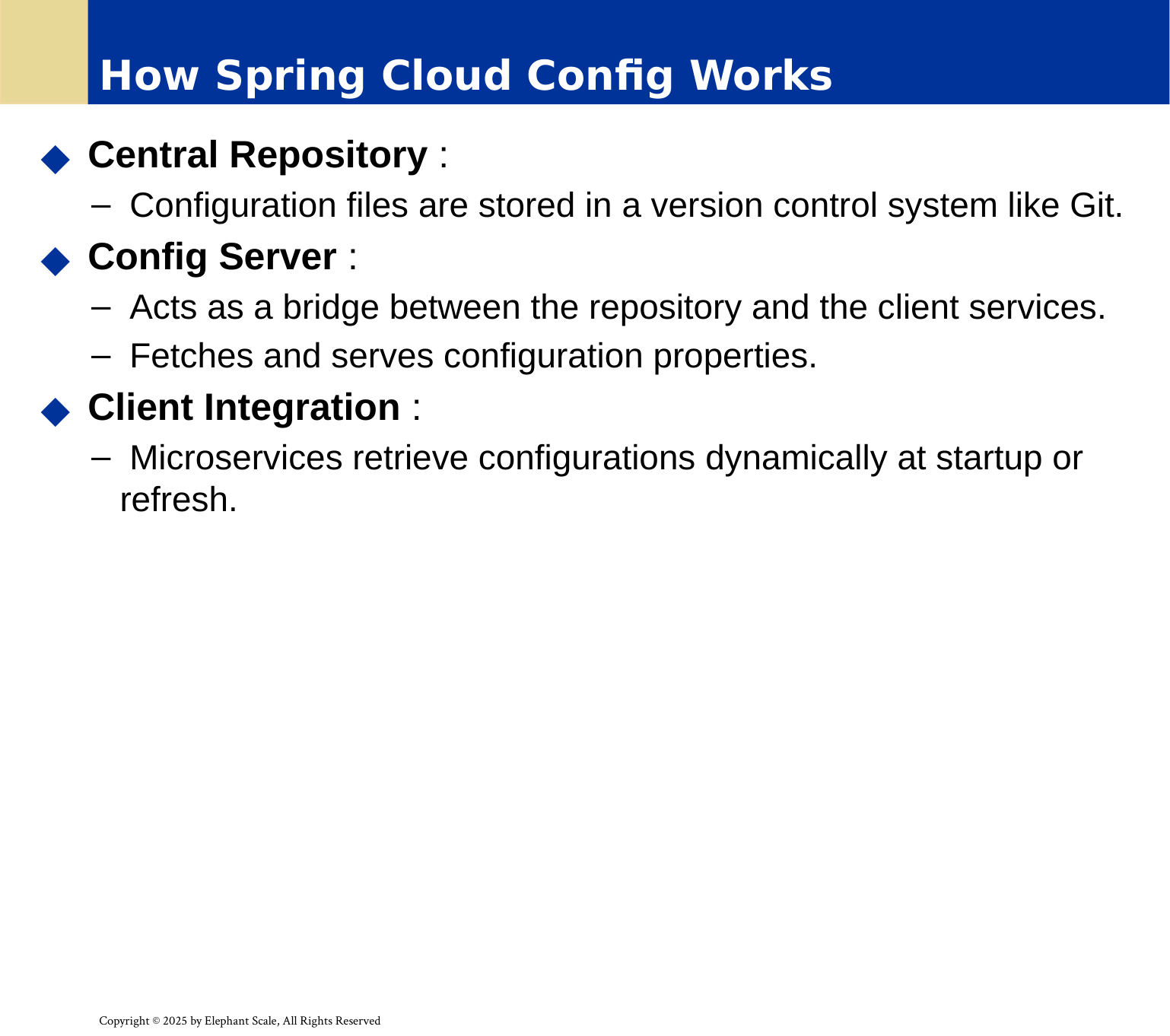

# How Spring Cloud Config Works
 Central Repository :
 Configuration files are stored in a version control system like Git.
 Config Server :
 Acts as a bridge between the repository and the client services.
 Fetches and serves configuration properties.
 Client Integration :
 Microservices retrieve configurations dynamically at startup or refresh.
Copyright © 2025 by Elephant Scale, All Rights Reserved